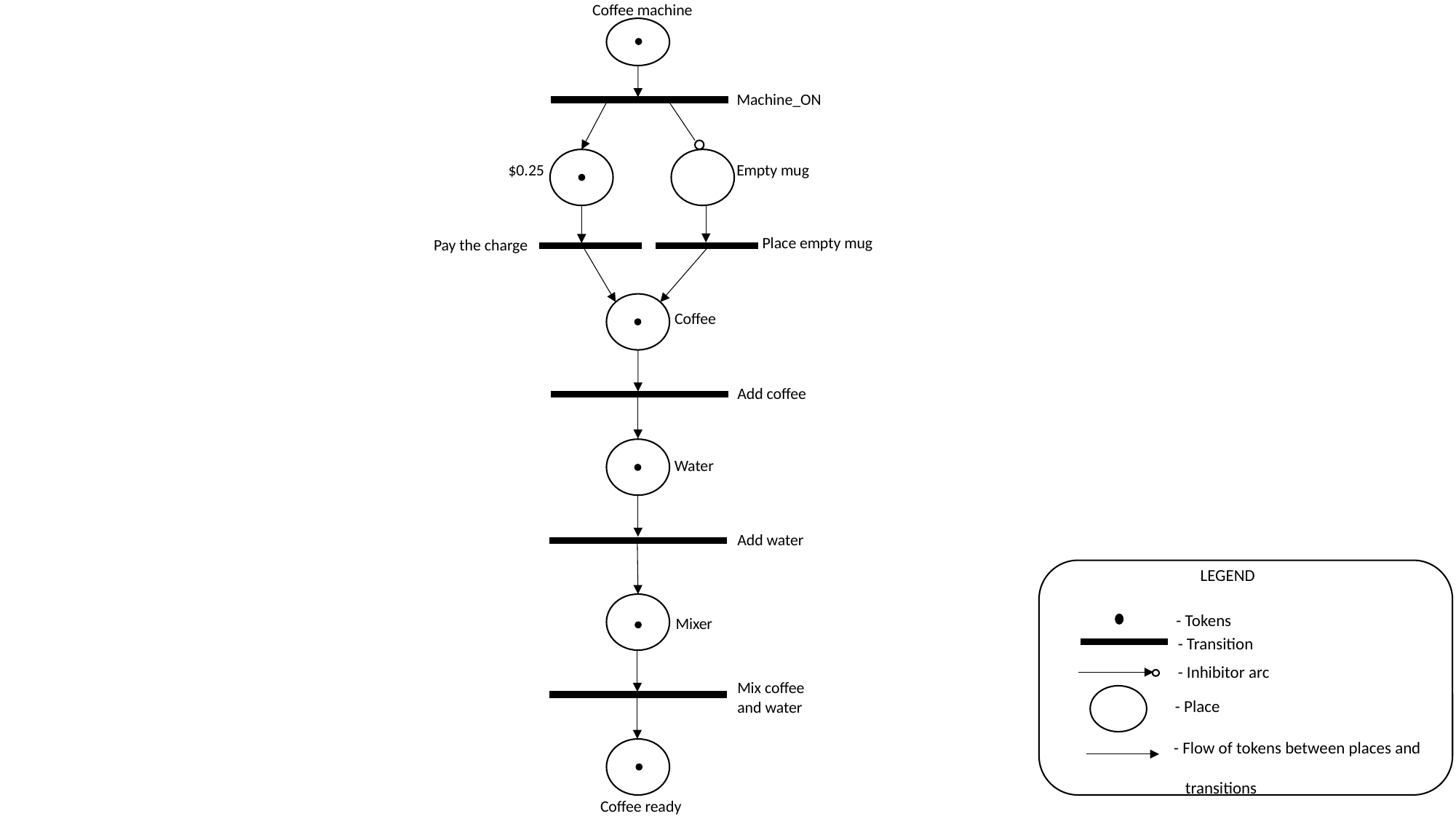

Coffee machine

Machine_ON

$0.25
Empty mug

Place empty mug
Pay the charge

Coffee

Add coffee

Water

Add water

LEGEND

- Transition
- Inhibitor arc

- Place
- Flow of tokens between places and
   transitions

- Tokens

Mixer

Mix coffee and water

Coffee ready